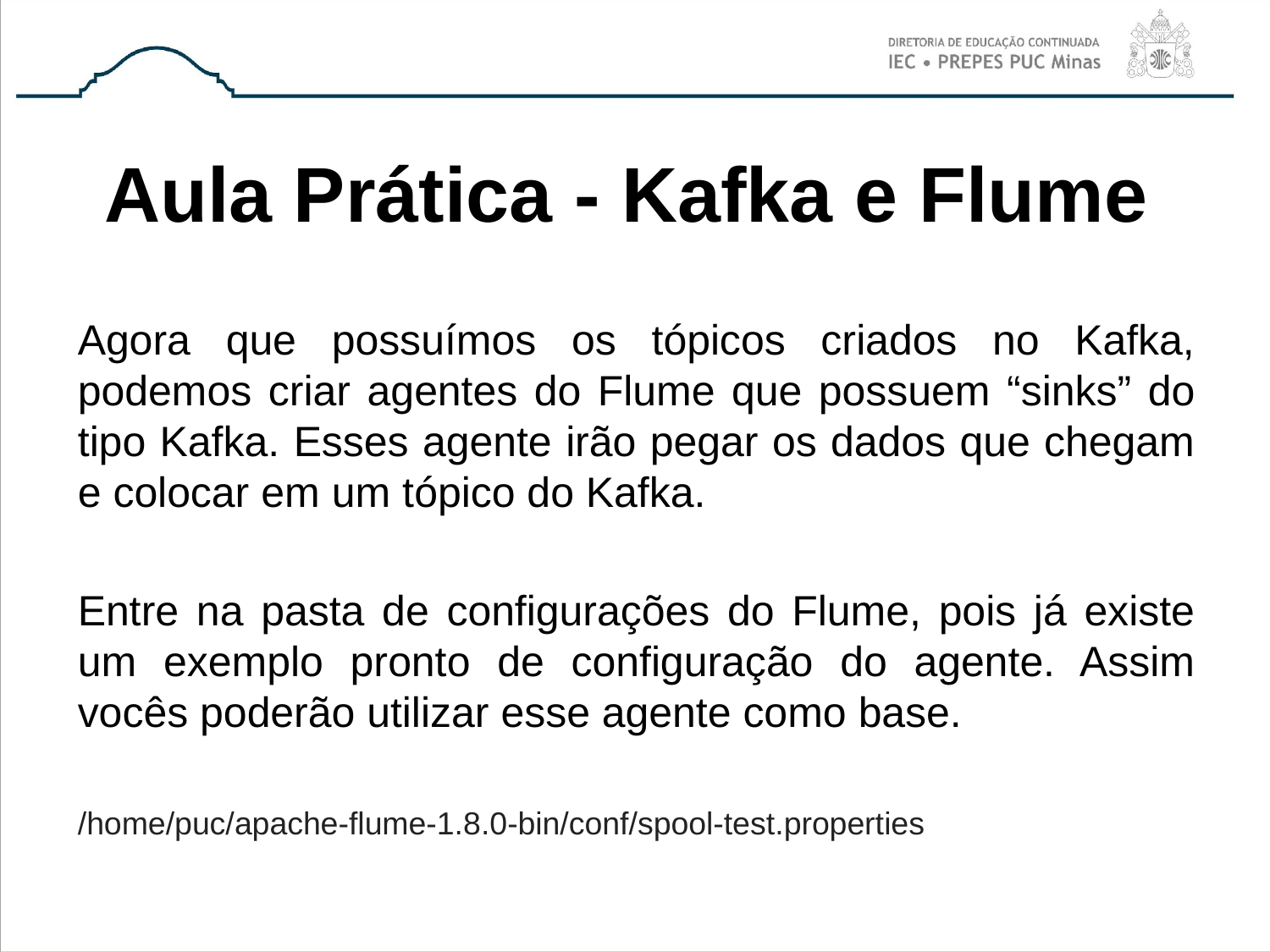

# Aula Prática - Kafka e Flume
Agora que possuímos os tópicos criados no Kafka, podemos criar agentes do Flume que possuem “sinks” do tipo Kafka. Esses agente irão pegar os dados que chegam e colocar em um tópico do Kafka.

Entre na pasta de configurações do Flume, pois já existe um exemplo pronto de configuração do agente. Assim vocês poderão utilizar esse agente como base.

/home/puc/apache-flume-1.8.0-bin/conf/spool-test.properties